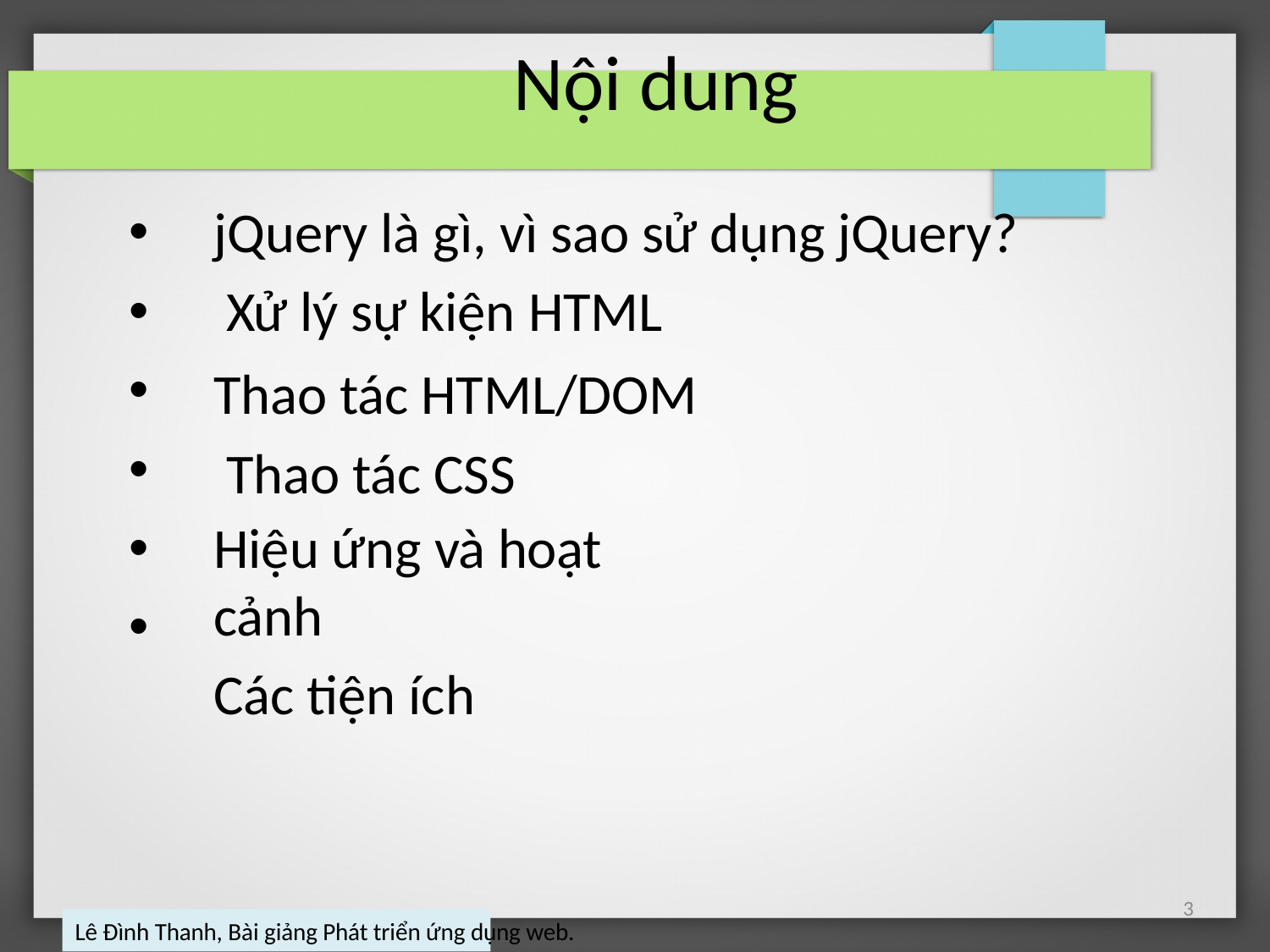

# Nội dung
•
•
•
•
•
•
jQuery là gì, vì sao sử dụng jQuery?  Xử lý sự kiện HTML
Thao tác HTML/DOM  Thao tác CSS
Hiệu ứng và hoạt cảnh
Các tiện ích
3

Lê Đình Thanh, Bài giảng Phát triển ứng dụng web.